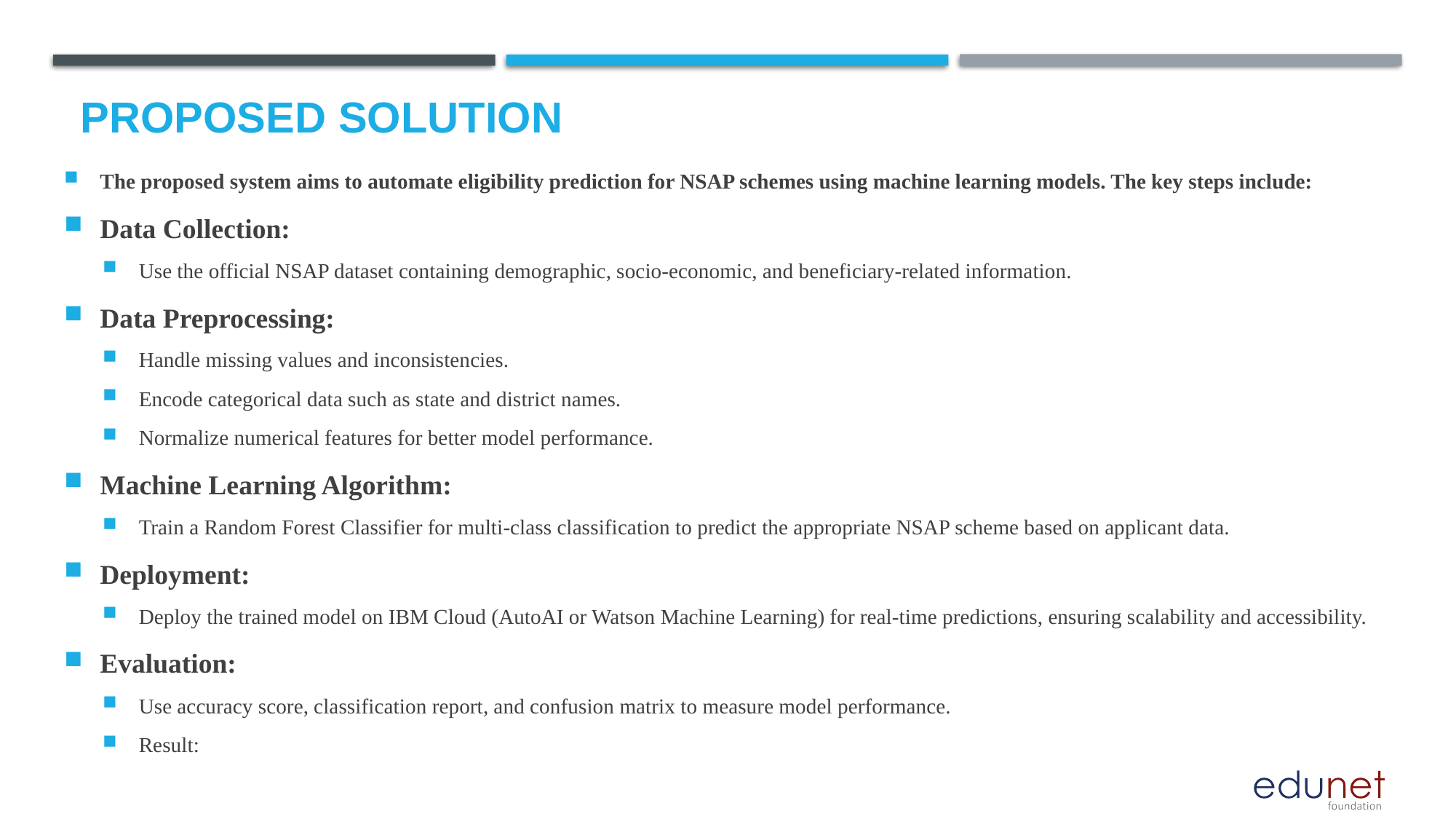

# Proposed Solution

The proposed system aims to automate eligibility prediction for NSAP schemes using machine learning models. The key steps include:
Data Collection:
Use the official NSAP dataset containing demographic, socio-economic, and beneficiary-related information.
Data Preprocessing:
Handle missing values and inconsistencies.
Encode categorical data such as state and district names.
Normalize numerical features for better model performance.
Machine Learning Algorithm:
Train a Random Forest Classifier for multi-class classification to predict the appropriate NSAP scheme based on applicant data.
Deployment:
Deploy the trained model on IBM Cloud (AutoAI or Watson Machine Learning) for real-time predictions, ensuring scalability and accessibility.
Evaluation:
Use accuracy score, classification report, and confusion matrix to measure model performance.
Result: